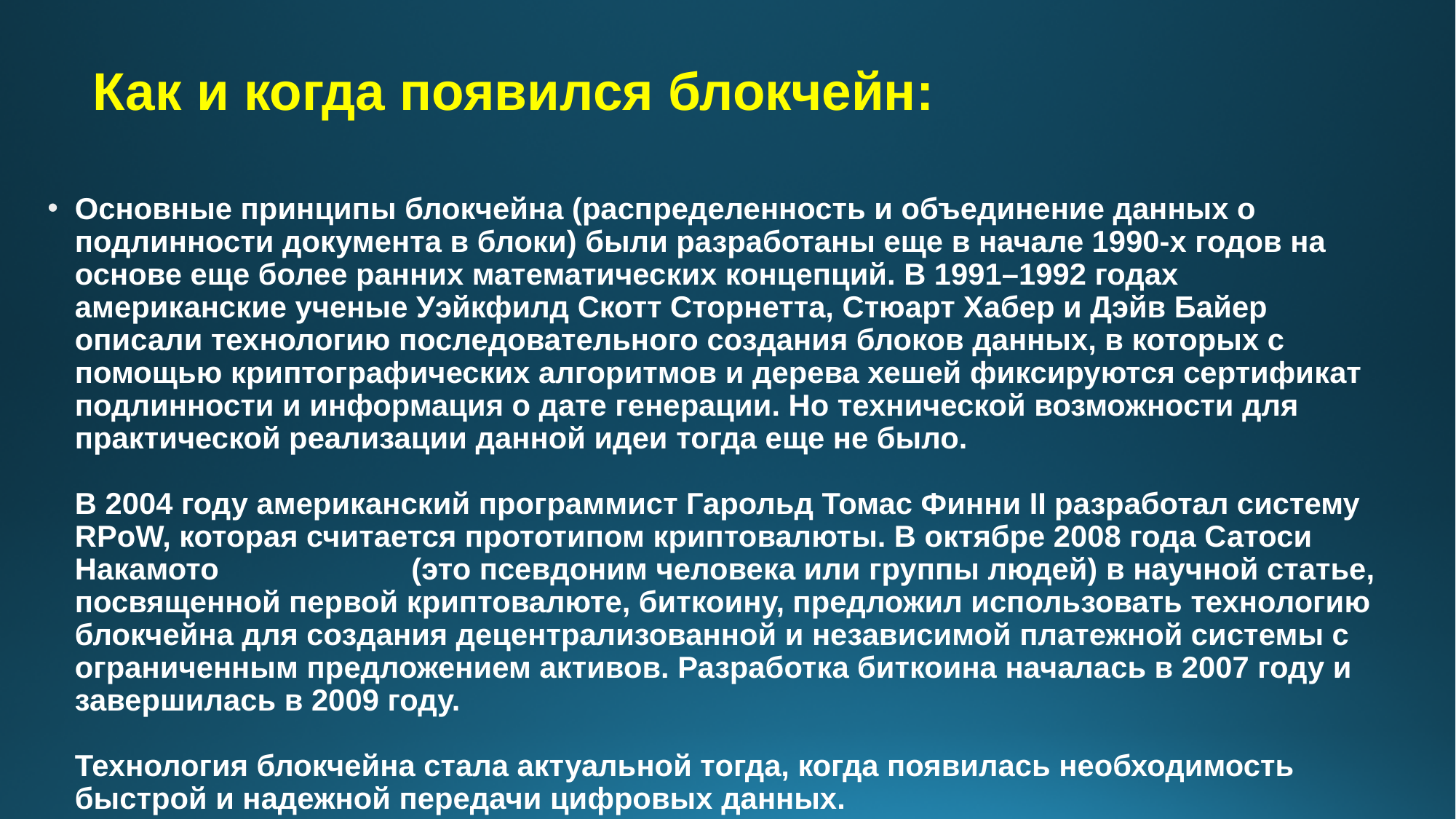

# Как и когда появился блокчейн:
Основные принципы блокчейна (распределенность и объединение данных о подлинности документа в блоки) были разработаны еще в начале 1990-х годов на основе еще более ранних математических концепций. В 1991–1992 годах американские ученые Уэйкфилд Скотт Сторнетта, Стюарт Хабер и Дэйв Байер описали технологию последовательного создания блоков данных, в которых с помощью криптографических алгоритмов и дерева хешей фиксируются сертификат подлинности и информация о дате генерации. Но технической возможности для практической реализации данной идеи тогда еще не было.
В 2004 году американский программист Гарольд Томас Финни II разработал систему RPoW, которая считается прототипом криптовалюты. В октябре 2008 года Сатоси Накамото                       (это псевдоним человека или группы людей) в научной статье, посвященной первой криптовалюте, биткоину, предложил использовать технологию блокчейна для создания децентрализованной и независимой платежной системы с ограниченным предложением активов. Разработка биткоина началась в 2007 году и завершилась в 2009 году.
Технология блокчейна стала актуальной тогда, когда появилась необходимость быстрой и надежной передачи цифровых данных.